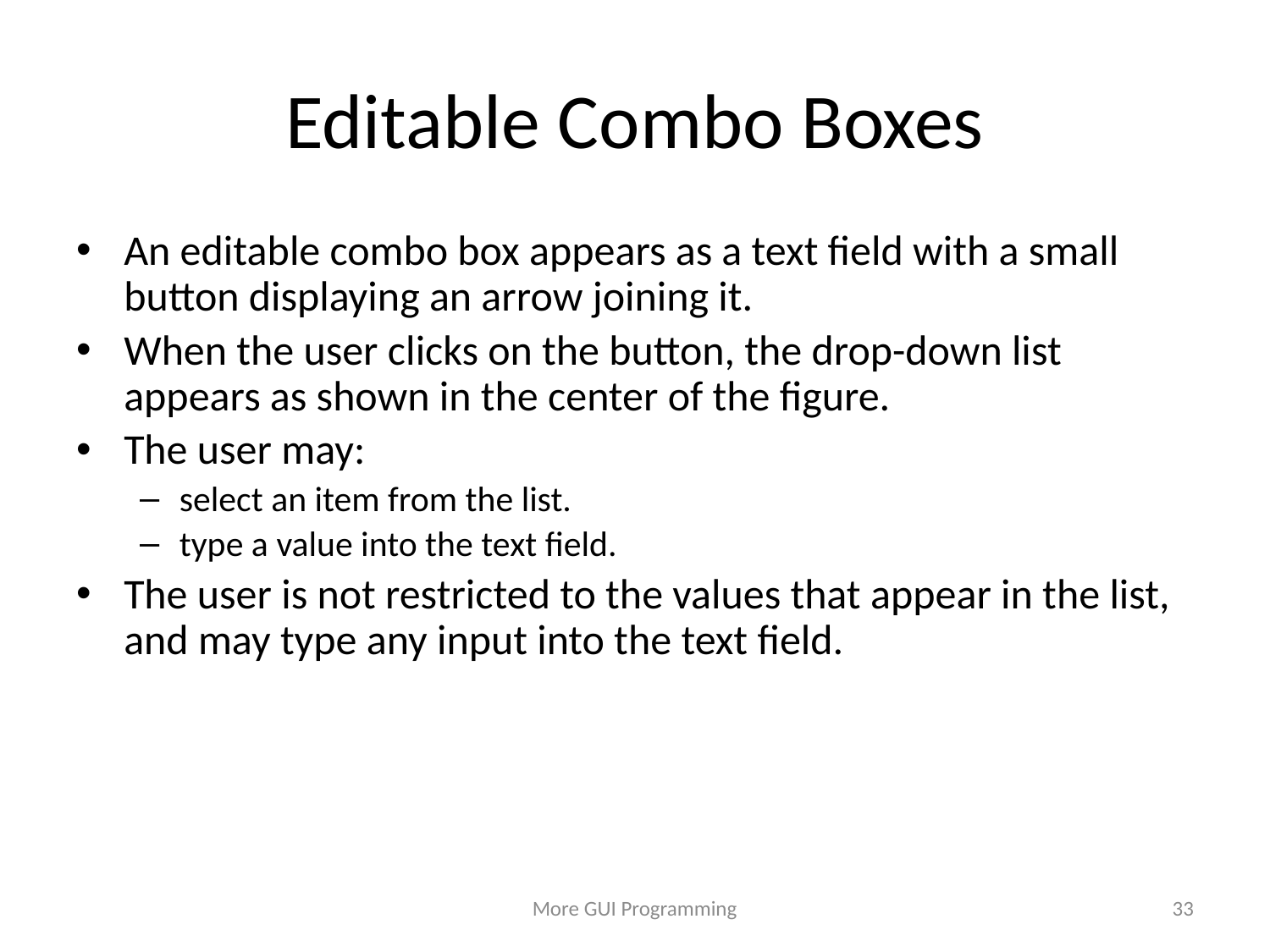

# Editable Combo Boxes
An editable combo box appears as a text field with a small button displaying an arrow joining it.
When the user clicks on the button, the drop-down list appears as shown in the center of the figure.
The user may:
select an item from the list.
type a value into the text field.
The user is not restricted to the values that appear in the list, and may type any input into the text field.

More GUI Programming
33